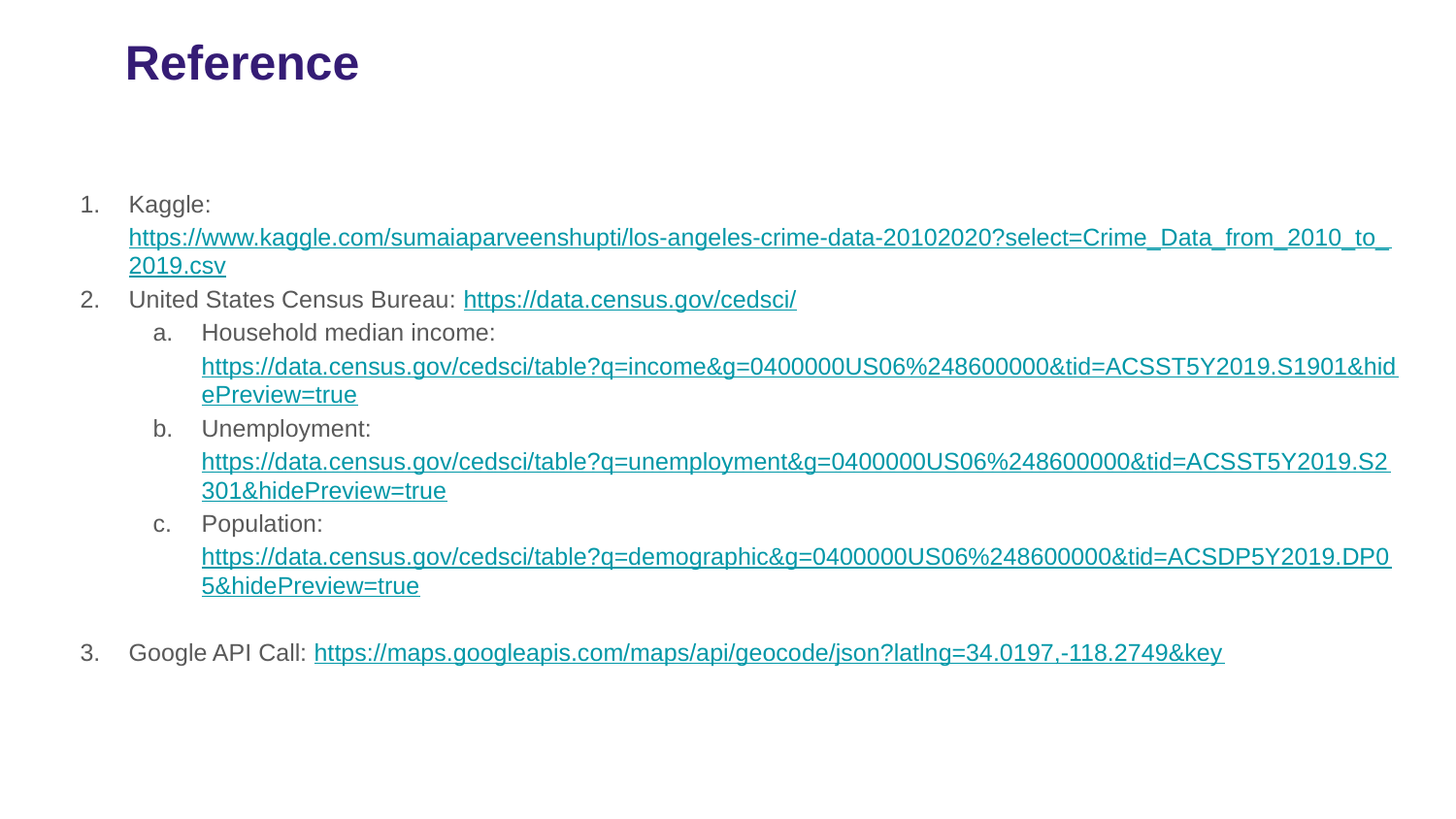

Reference
Kaggle: https://www.kaggle.com/sumaiaparveenshupti/los-angeles-crime-data-20102020?select=Crime_Data_from_2010_to_2019.csv
United States Census Bureau: https://data.census.gov/cedsci/
Household median income: https://data.census.gov/cedsci/table?q=income&g=0400000US06%248600000&tid=ACSST5Y2019.S1901&hidePreview=true
Unemployment: https://data.census.gov/cedsci/table?q=unemployment&g=0400000US06%248600000&tid=ACSST5Y2019.S2301&hidePreview=true
Population: https://data.census.gov/cedsci/table?q=demographic&g=0400000US06%248600000&tid=ACSDP5Y2019.DP05&hidePreview=true
Google API Call: https://maps.googleapis.com/maps/api/geocode/json?latlng=34.0197,-118.2749&key